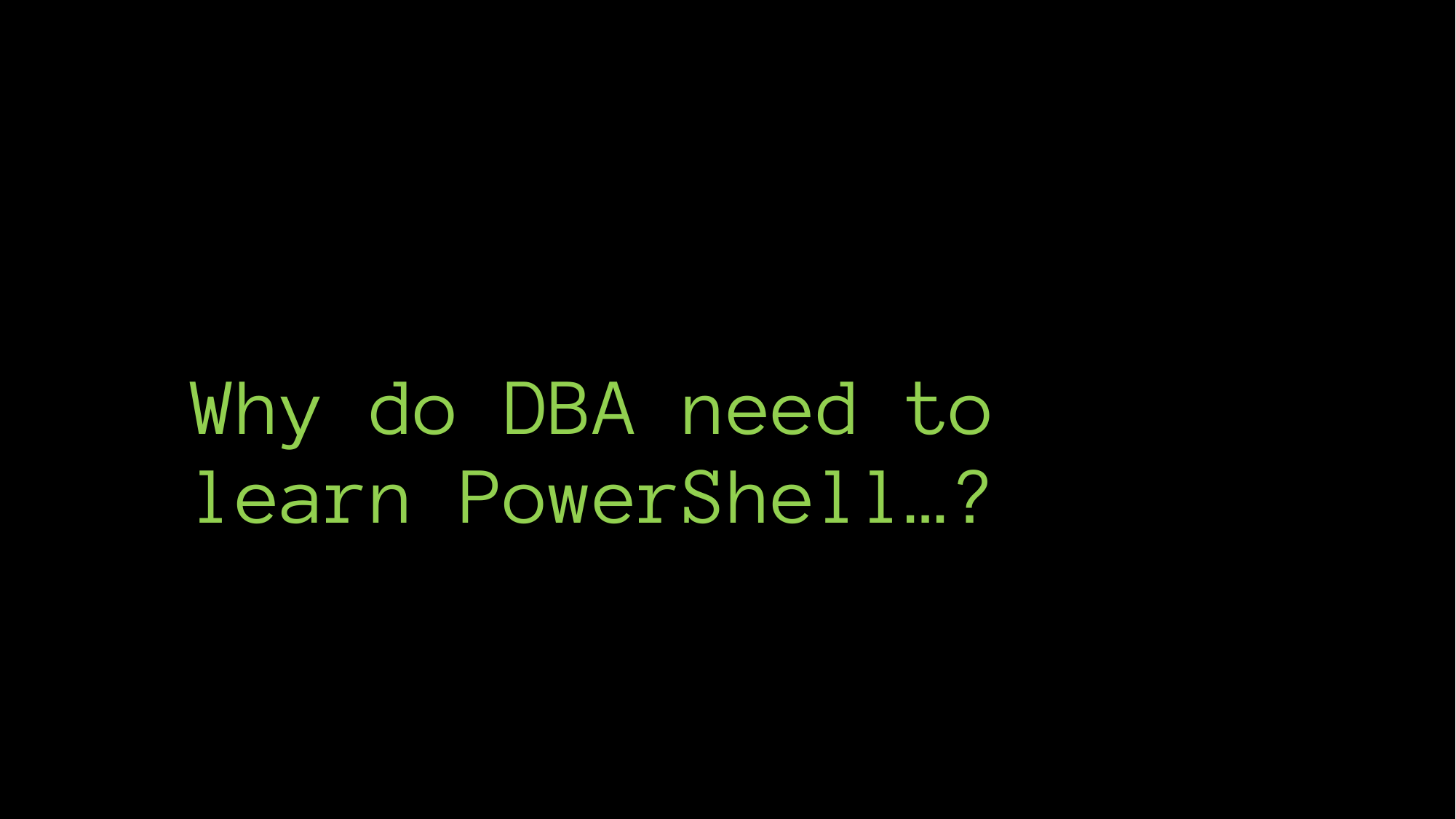

# Why do DBA need to learn PowerShell…?